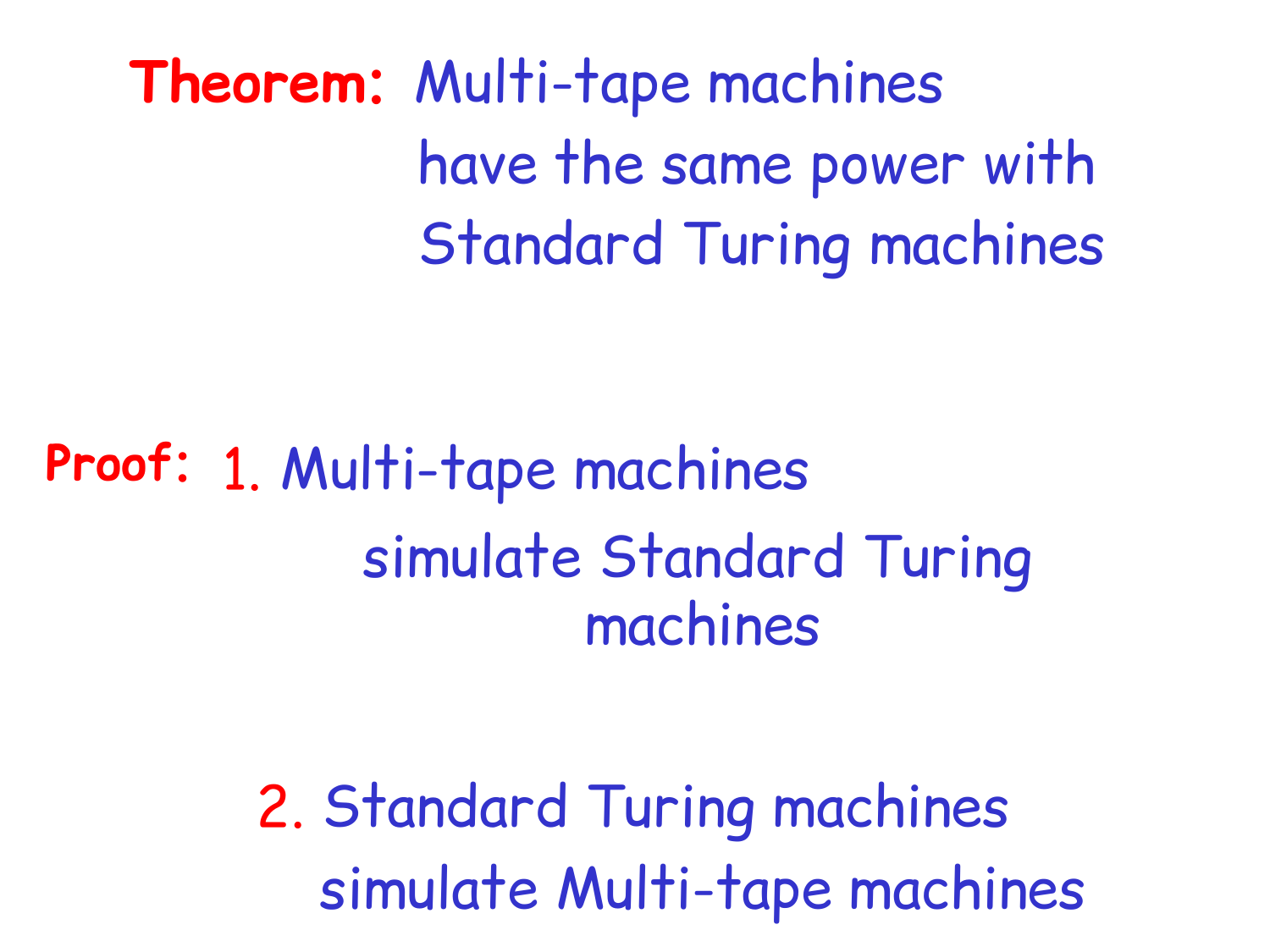

Theorem: Multi-tape machines
have the same power with Standard Turing machines

Proof: 1. Multi-tape machines
simulate Standard Turing machines

2. Standard Turing machines simulate Multi-tape machines